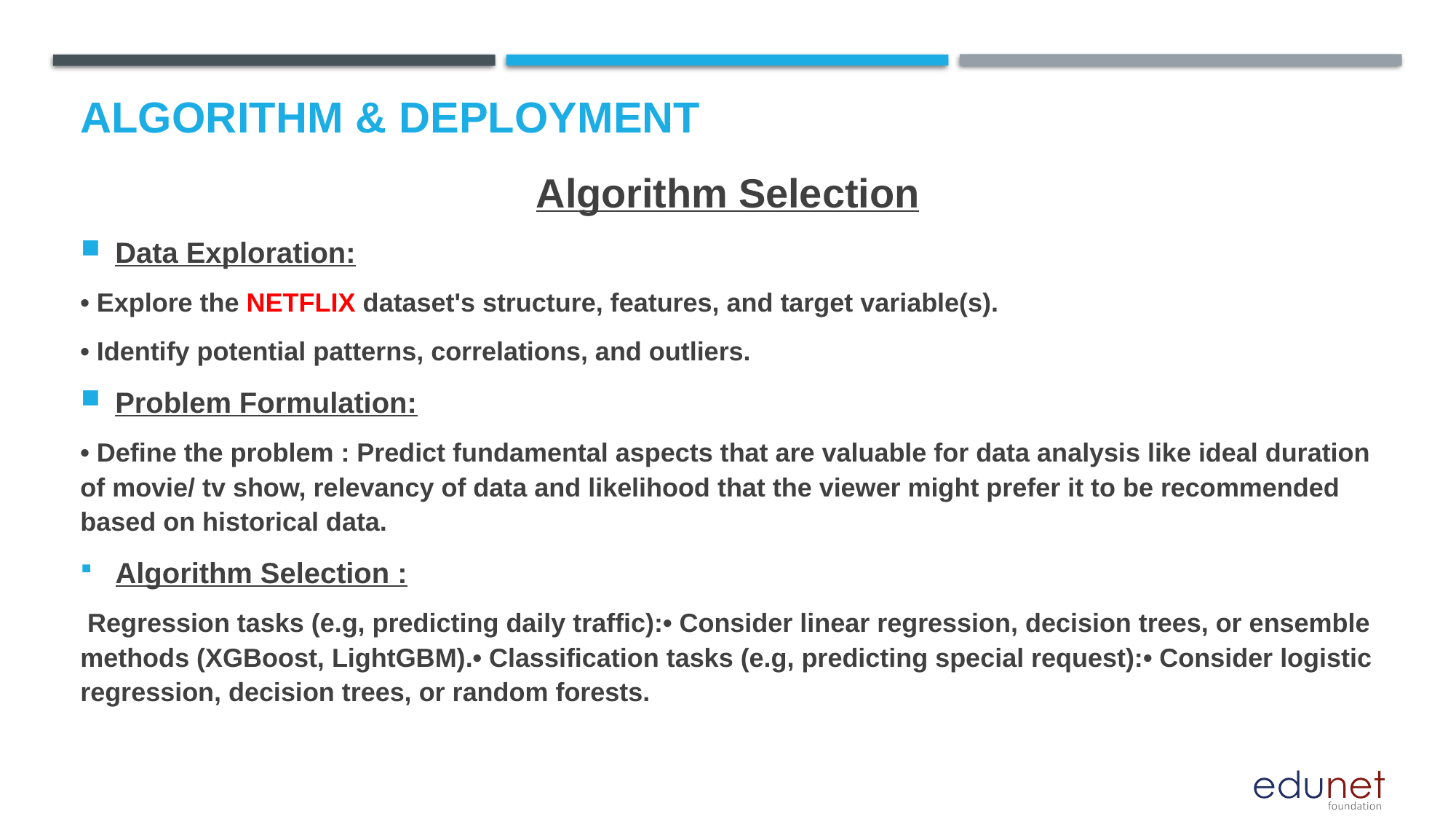

# Algorithm & Deployment
Algorithm Selection
Data Exploration:
• Explore the NETFLIX dataset's structure, features, and target variable(s).
• Identify potential patterns, correlations, and outliers.
Problem Formulation:
• Define the problem : Predict fundamental aspects that are valuable for data analysis like ideal duration of movie/ tv show, relevancy of data and likelihood that the viewer might prefer it to be recommended  based on historical data.
Algorithm Selection :
 Regression tasks (e.g, predicting daily traffic):• Consider linear regression, decision trees, or ensemble methods (XGBoost, LightGBM).• Classification tasks (e.g, predicting special request):• Consider logistic regression, decision trees, or random forests.